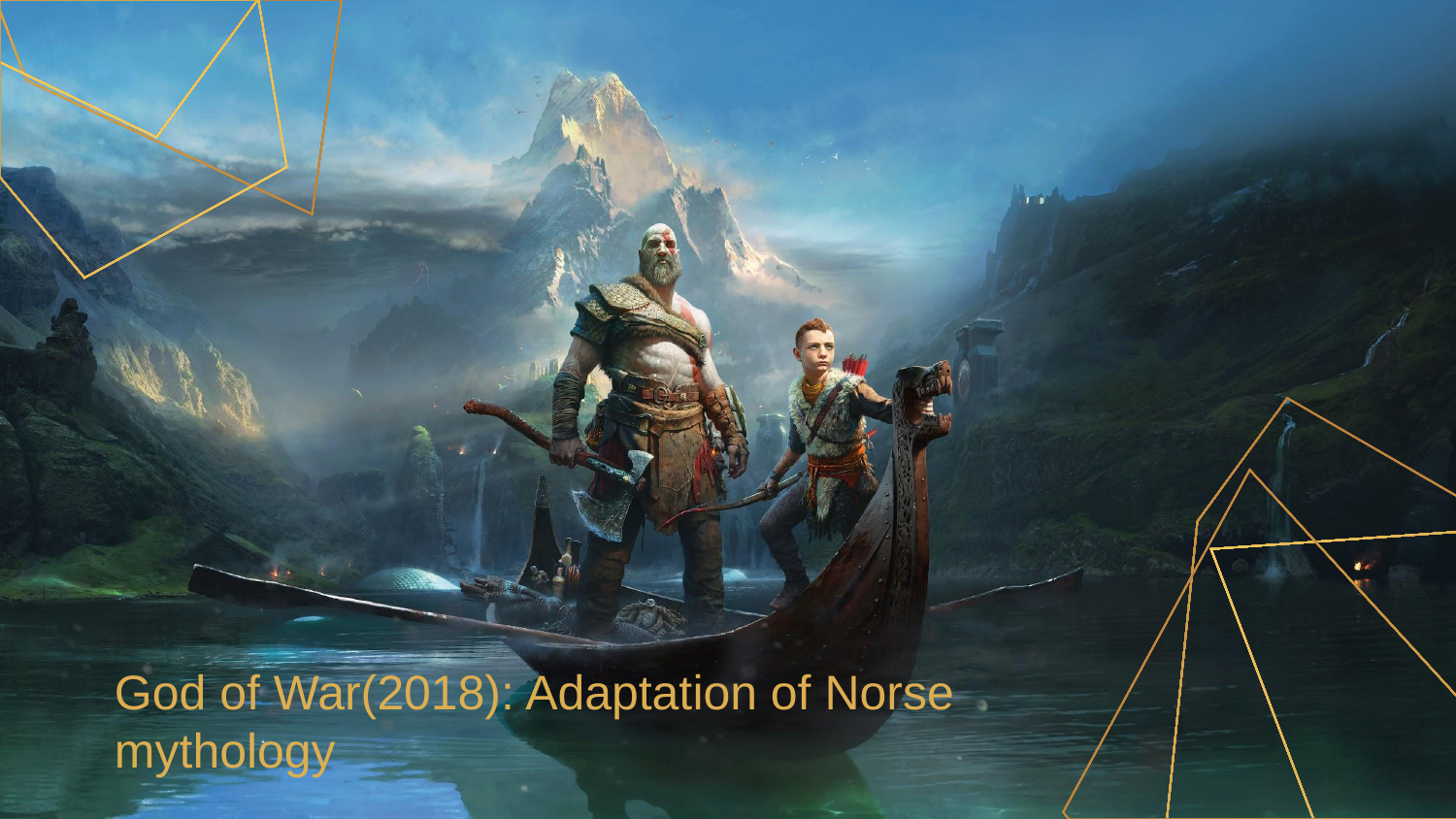

# God of War(2018): Adaptation of Norse mythology